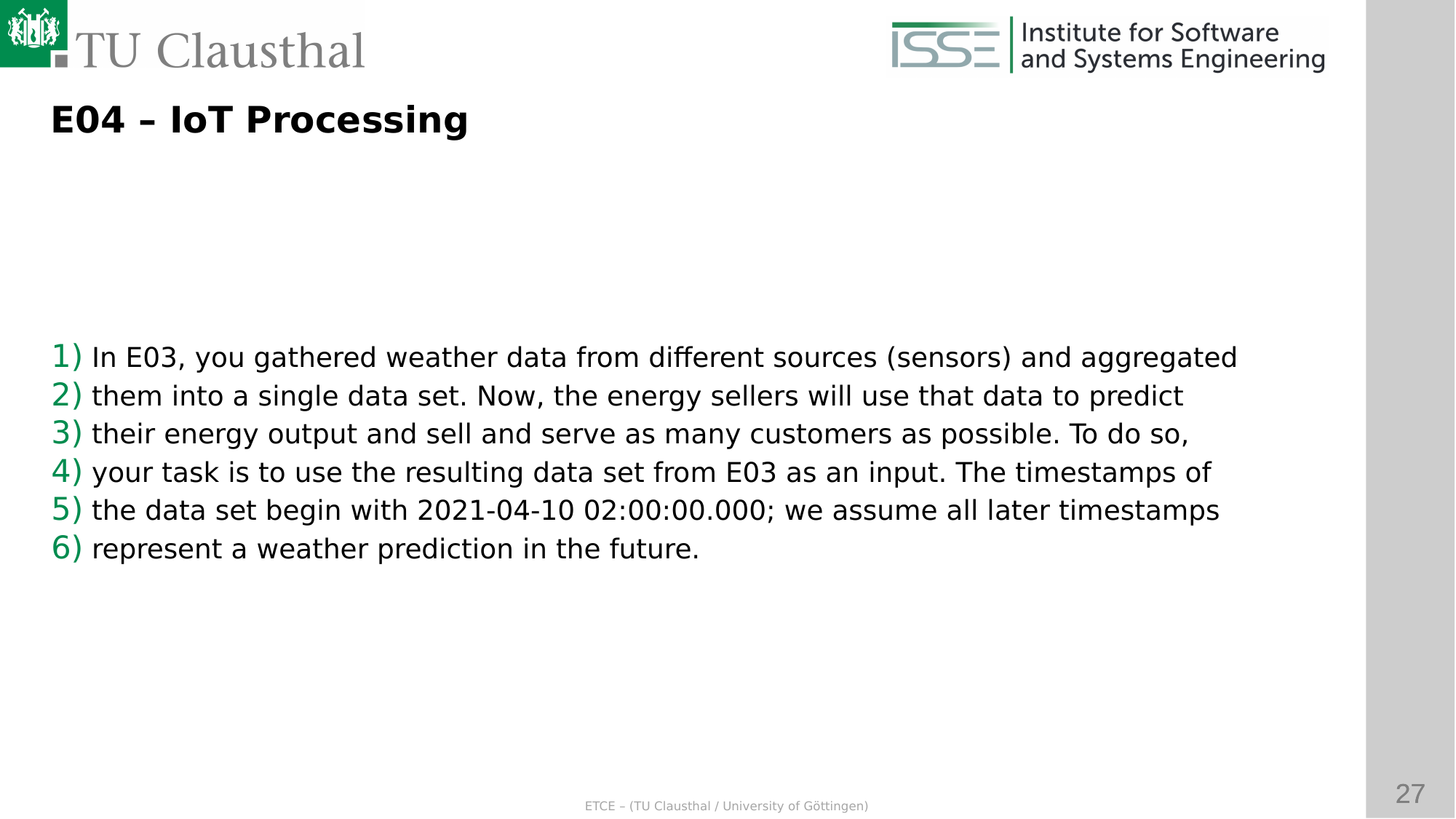

E04 – IoT Processing

In E03, you gathered weather data from different sources (sensors) and aggregated
them into a single data set. Now, the energy sellers will use that data to predict
their energy output and sell and serve as many customers as possible. To do so,
your task is to use the resulting data set from E03 as an input. The timestamps of
the data set begin with 2021-04-10 02:00:00.000; we assume all later timestamps
represent a weather prediction in the future.